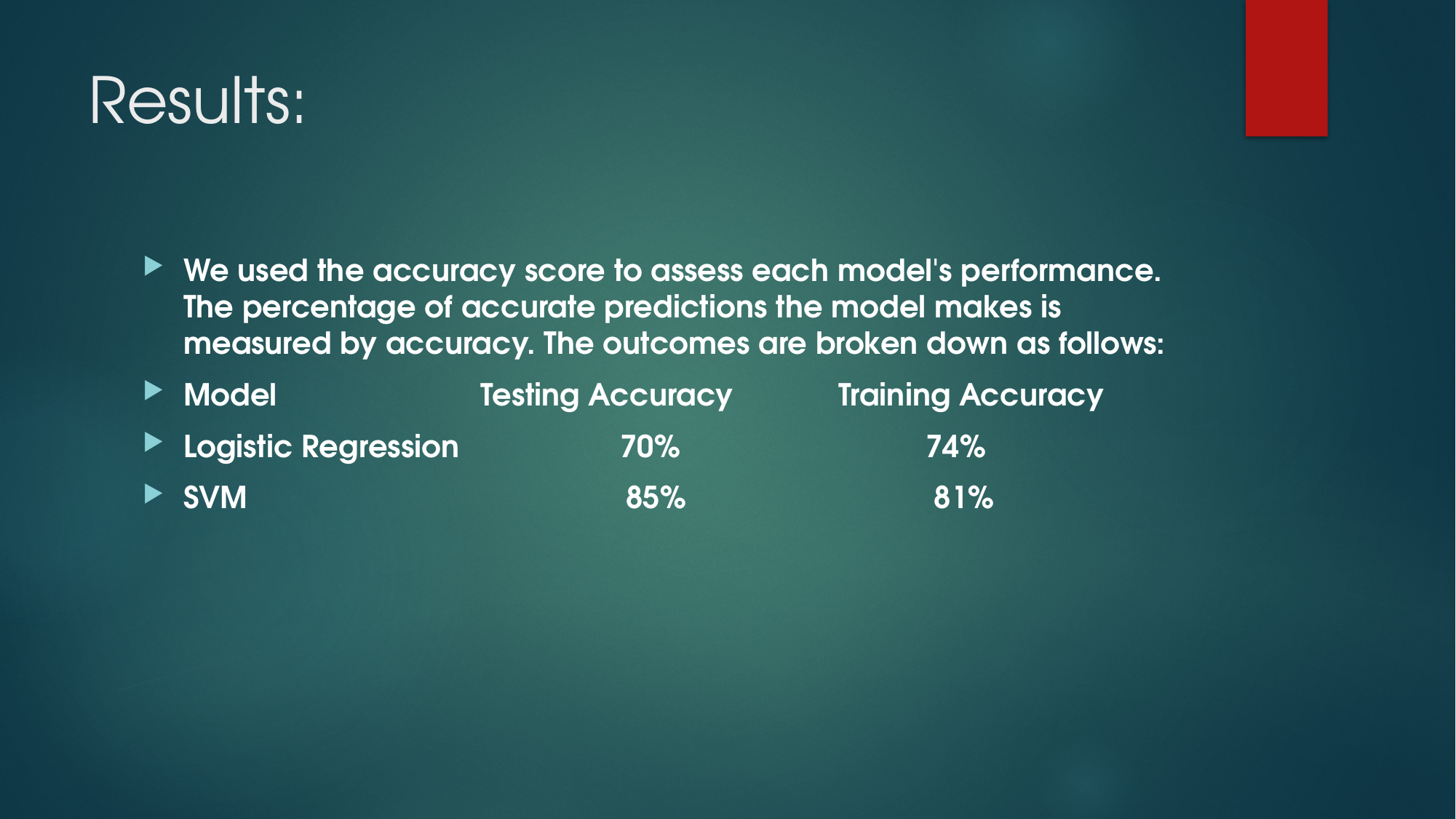

# Results:
We used the accuracy score to assess each model's performance. The percentage of accurate predictions the model makes is measured by accuracy. The outcomes are broken down as follows:
Model	                      Testing Accuracy	Training Accuracy
Logistic Regression        	70%	                       74%
SVM	                                       85%	                        81%